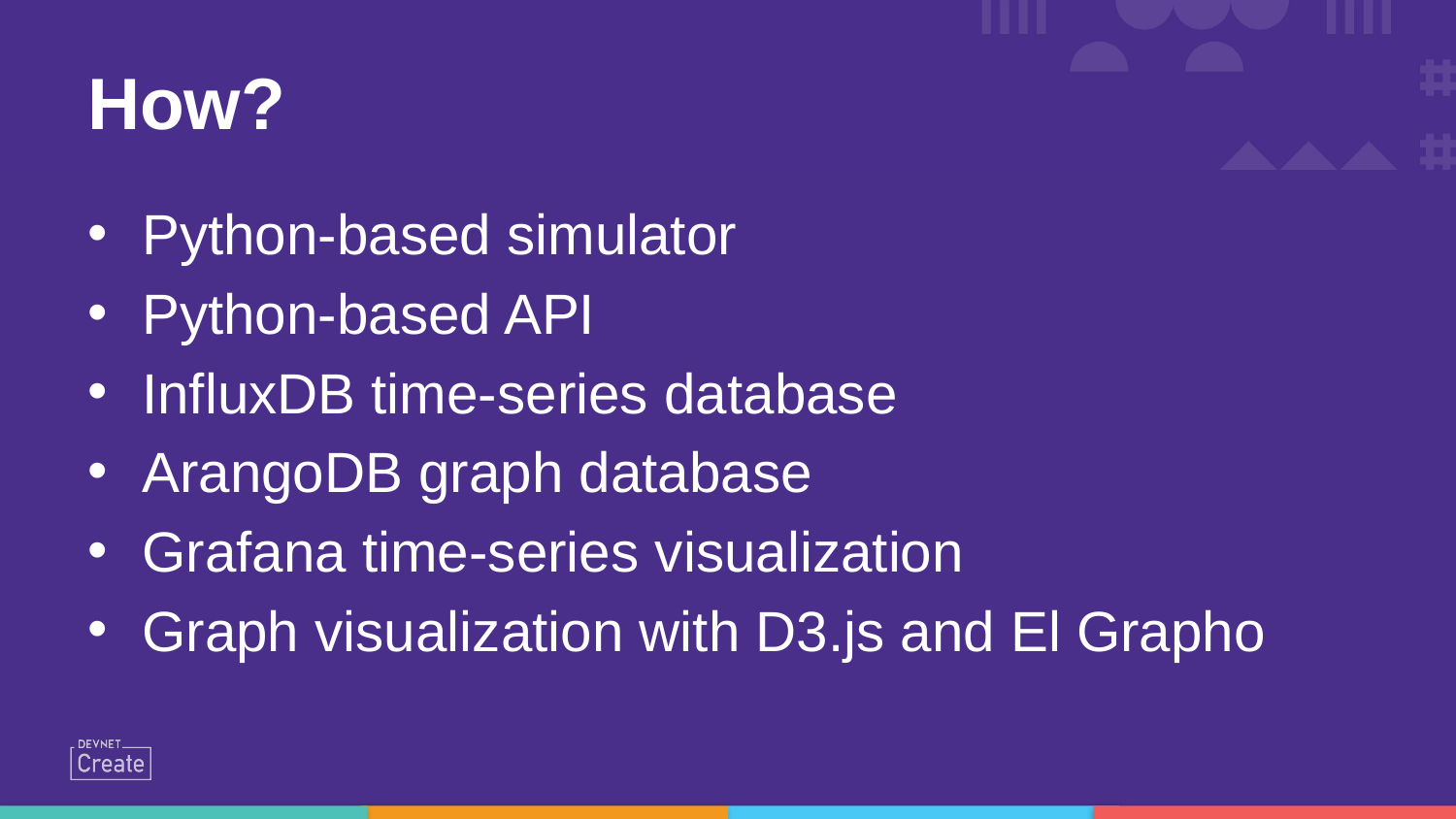

# How?
Python-based simulator
Python-based API
InfluxDB time-series database
ArangoDB graph database
Grafana time-series visualization
Graph visualization with D3.js and El Grapho